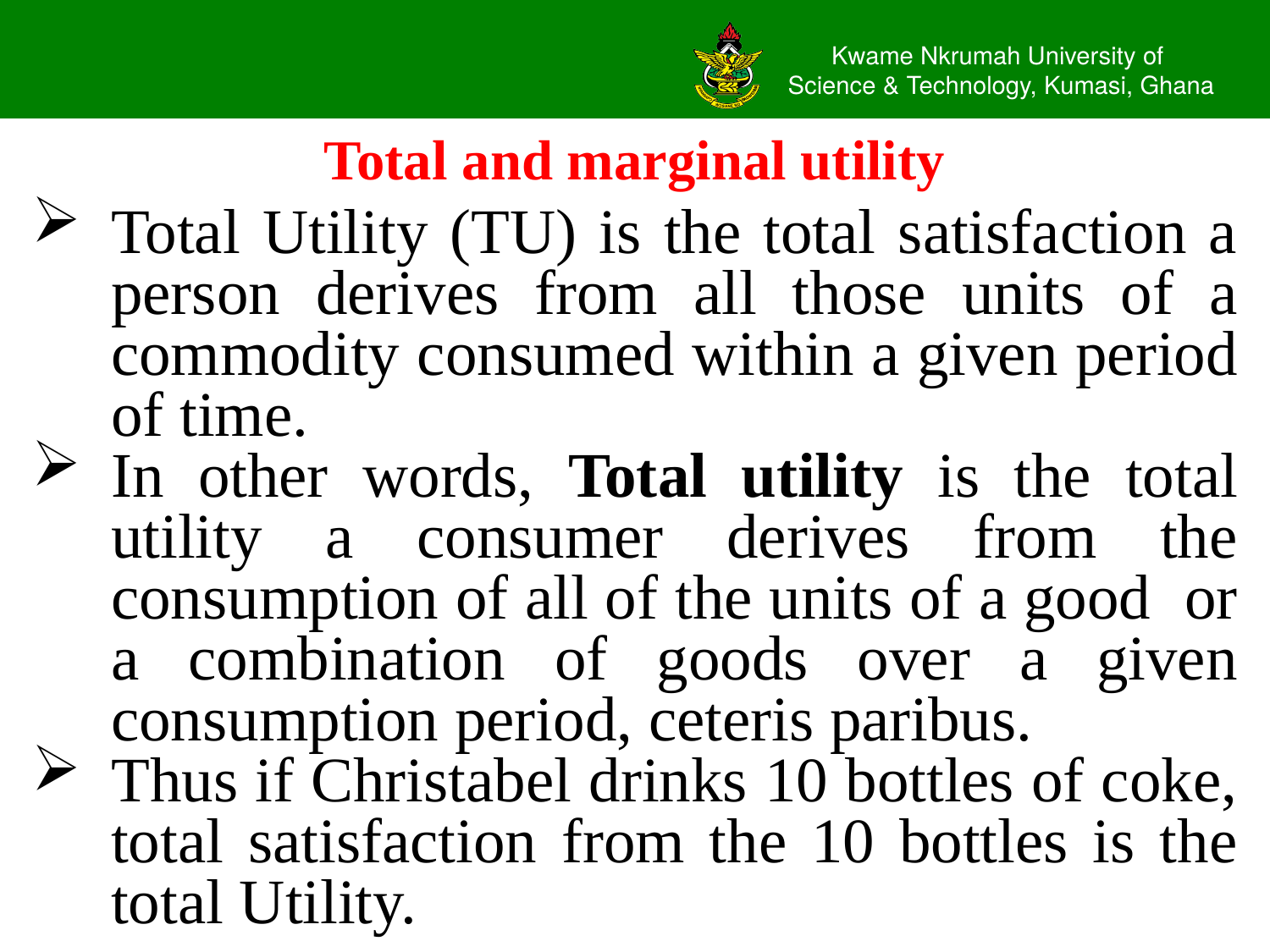

# Total and marginal utility
Total Utility (TU) is the total satisfaction a person derives from all those units of a commodity consumed within a given period of time.
In other words, Total utility is the total utility a consumer derives from the consumption of all of the units of a good  or a combination of goods over a given consumption period, ceteris paribus.
Thus if Christabel drinks 10 bottles of coke, total satisfaction from the 10 bottles is the total Utility.